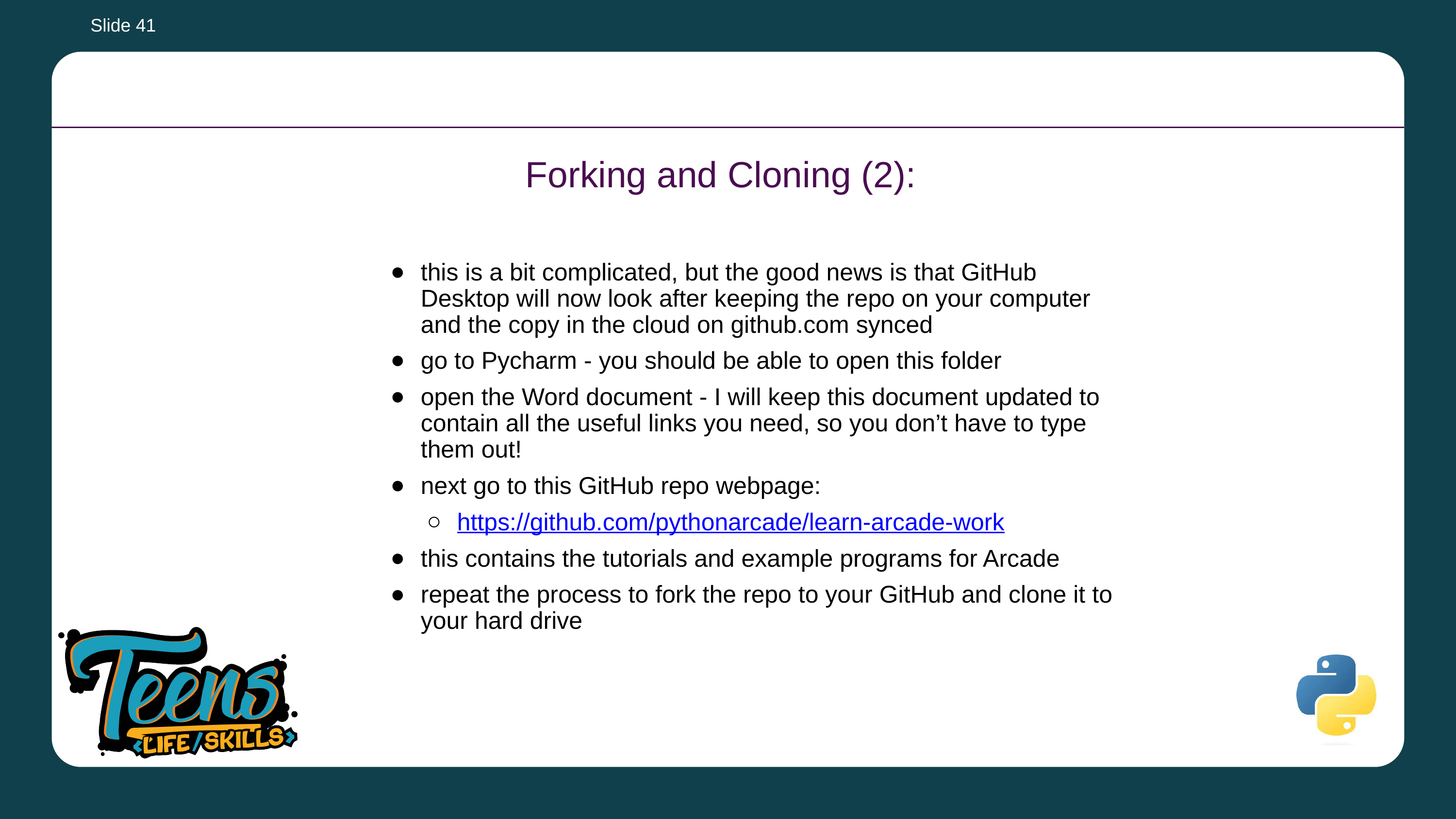

Slide 41

# Forking and Cloning (2):
this is a bit complicated, but the good news is that GitHub Desktop will now look after keeping the repo on your computer and the copy in the cloud on github.com synced
go to Pycharm - you should be able to open this folder
open the Word document - I will keep this document updated to contain all the useful links you need, so you don’t have to type them out!
next go to this GitHub repo webpage:
https://github.com/pythonarcade/learn-arcade-work
this contains the tutorials and example programs for Arcade
repeat the process to fork the repo to your GitHub and clone it to your hard drive